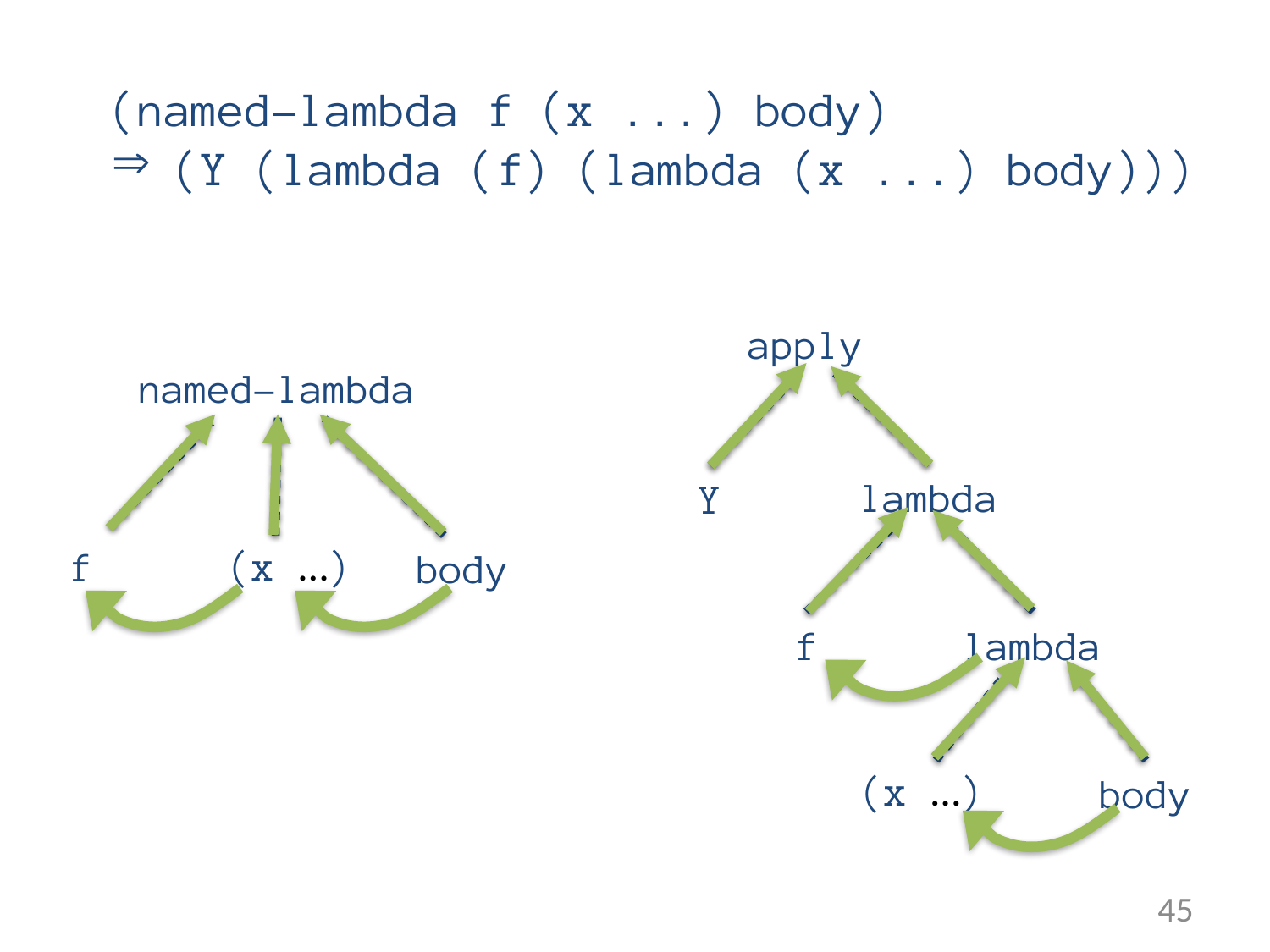

(named-lambda f (x ...) body)
(Y (lambda (f) (lambda (x ...) body)))
apply
lambda
Y
f
lambda
(x …)
body
named-lambda
(x …)
f
body

45